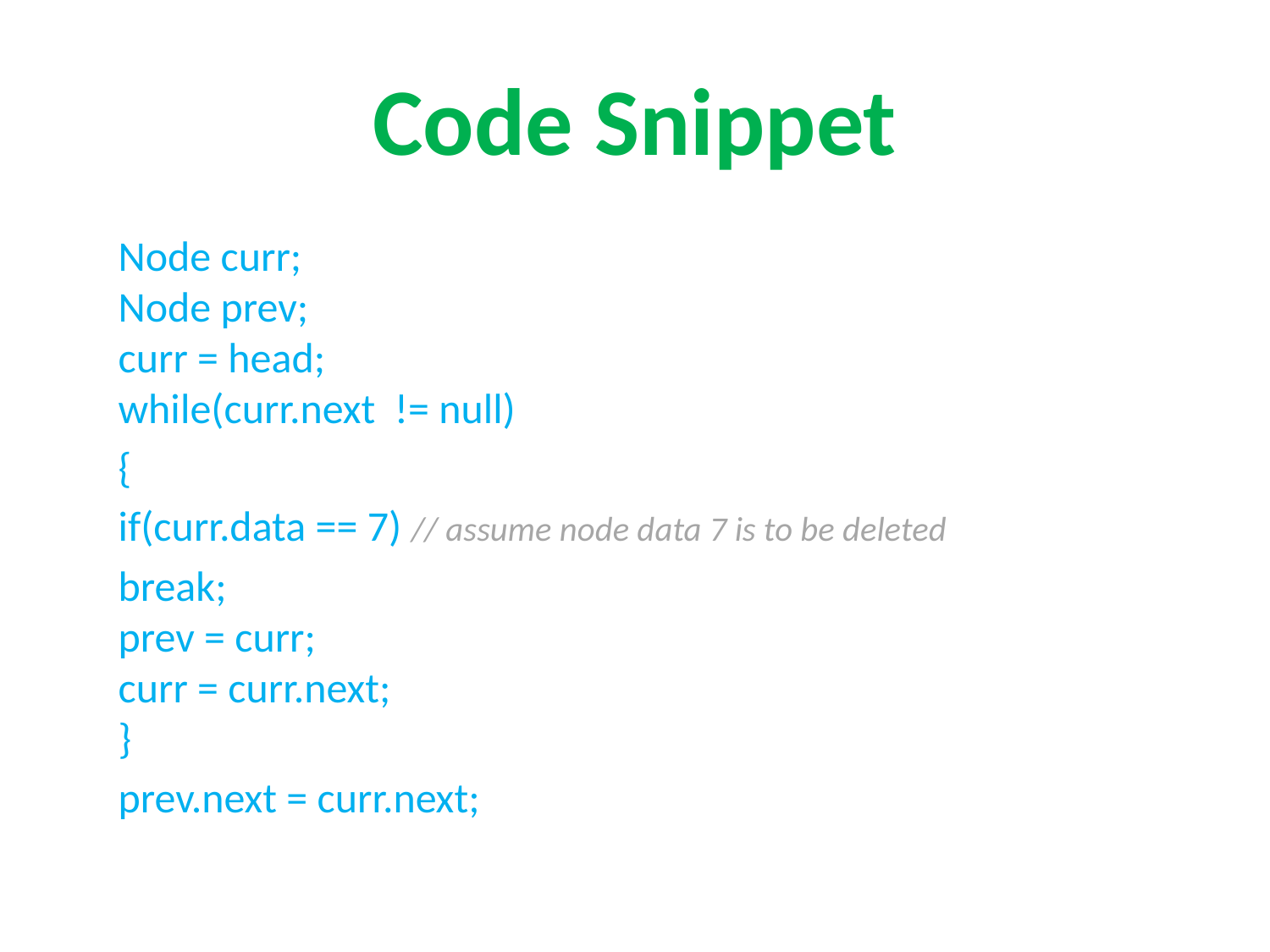

# Code Snippet
		Node curr;
	Node prev;
	curr = head;
	while(curr.next  != null)
		{
			if(curr.data == 7) // assume node data 7 is to be deleted
				break;
		prev = curr;
		curr = curr.next;
	}
		prev.next = curr.next;